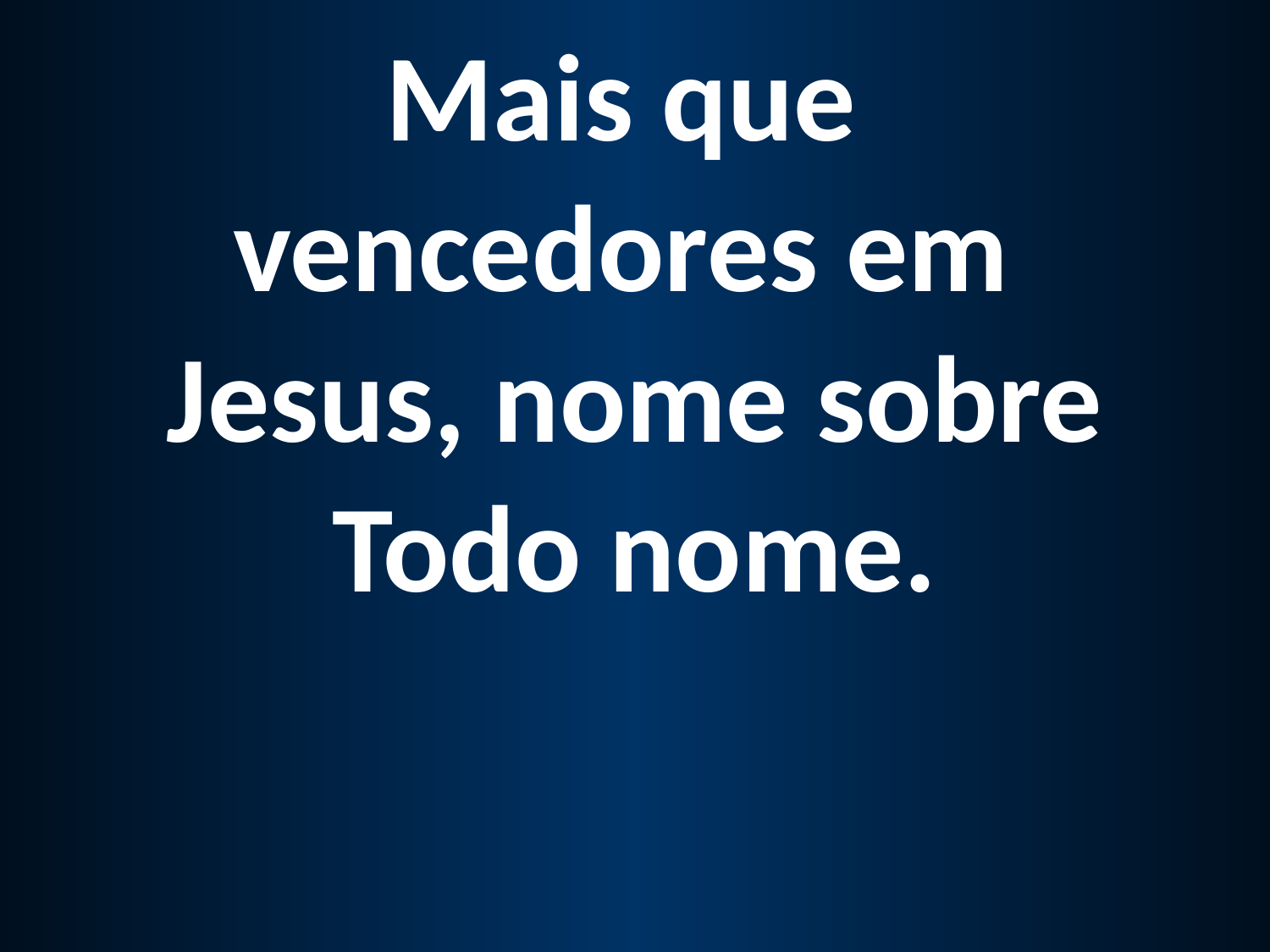

Mais que
vencedores em
Jesus, nome sobre
Todo nome.